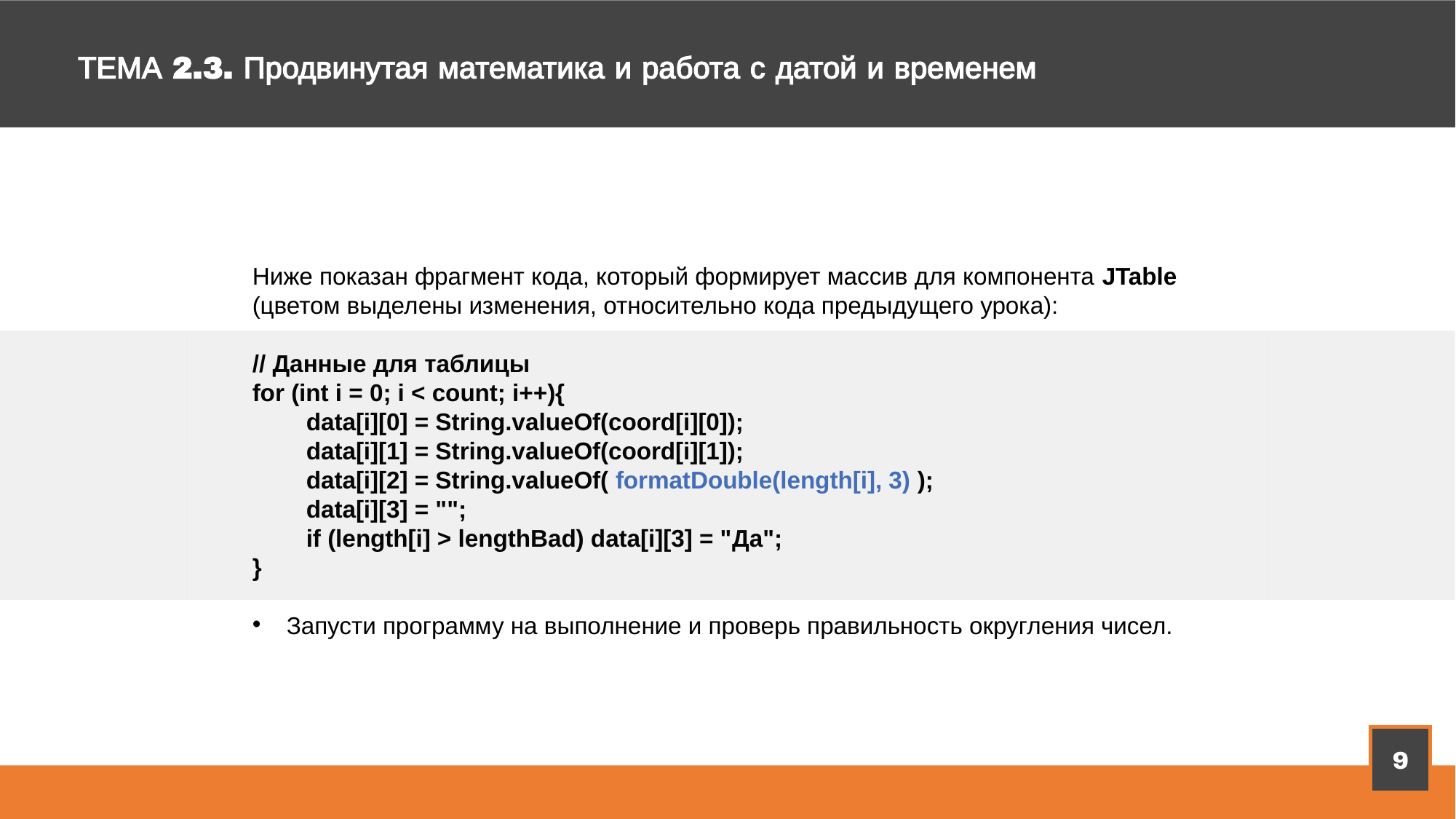

ТЕМА 2.3. Продвинутая математика и работа с датой и временем

Ниже показан фрагмент кода, который формирует массив для компонента JTable (цветом выделены изменения, относительно кода предыдущего урока):

// Данные для таблицы
for (int i = 0; i < count; i++){
        data[i][0] = String.valueOf(coord[i][0]);
        data[i][1] = String.valueOf(coord[i][1]);
        data[i][2] = String.valueOf( formatDouble(length[i], 3) );
        data[i][3] = "";
        if (length[i] > lengthBad) data[i][3] = "Да";
}

Запусти программу на выполнение и проверь правильность округления чисел.

9